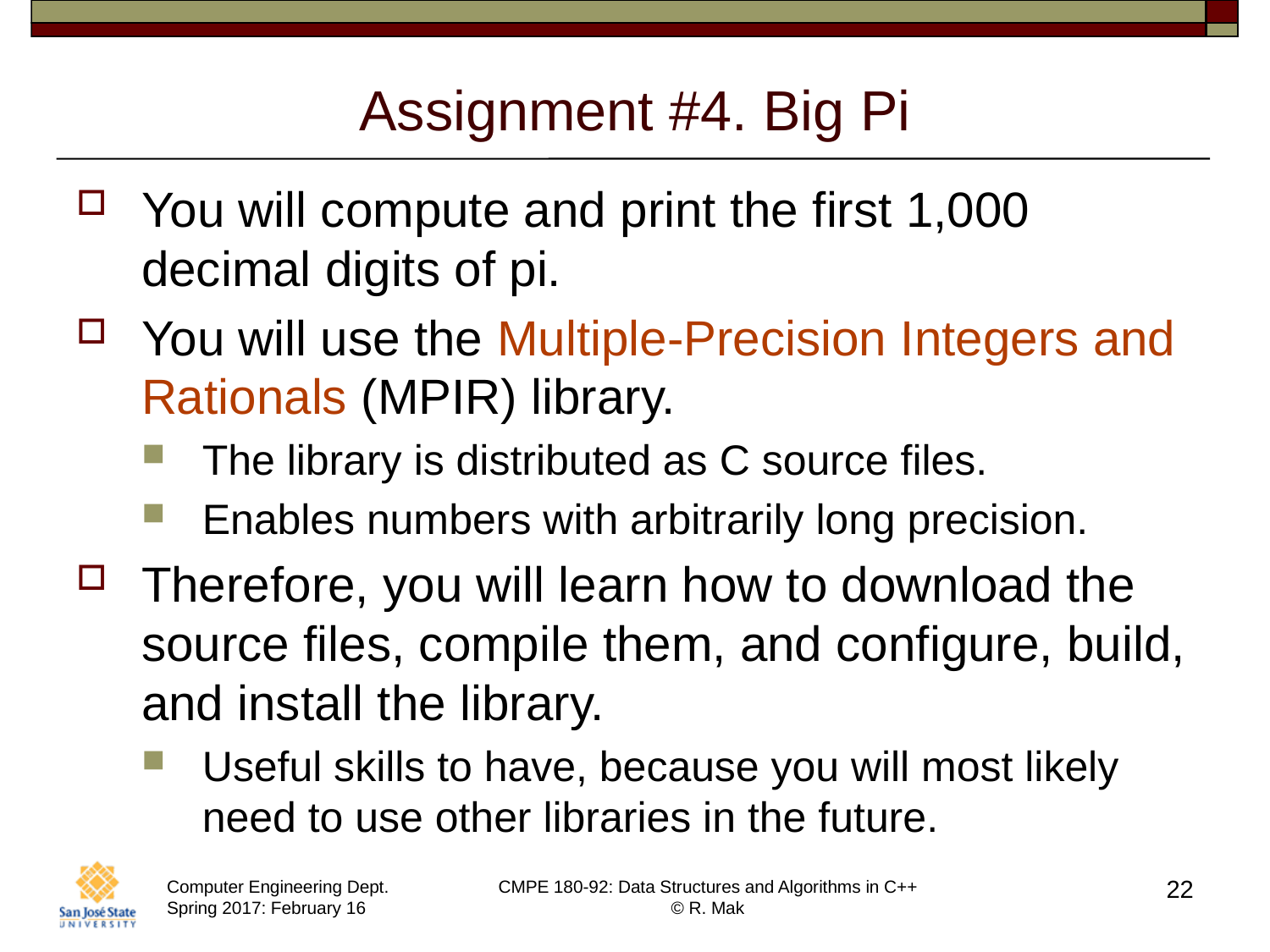

# Assignment #4. Big Pi
You will compute and print the first 1,000 decimal digits of pi.
You will use the Multiple-Precision Integers and Rationals (MPIR) library.
The library is distributed as C source files.
Enables numbers with arbitrarily long precision.
Therefore, you will learn how to download the source files, compile them, and configure, build, and install the library.
Useful skills to have, because you will most likely need to use other libraries in the future.
22